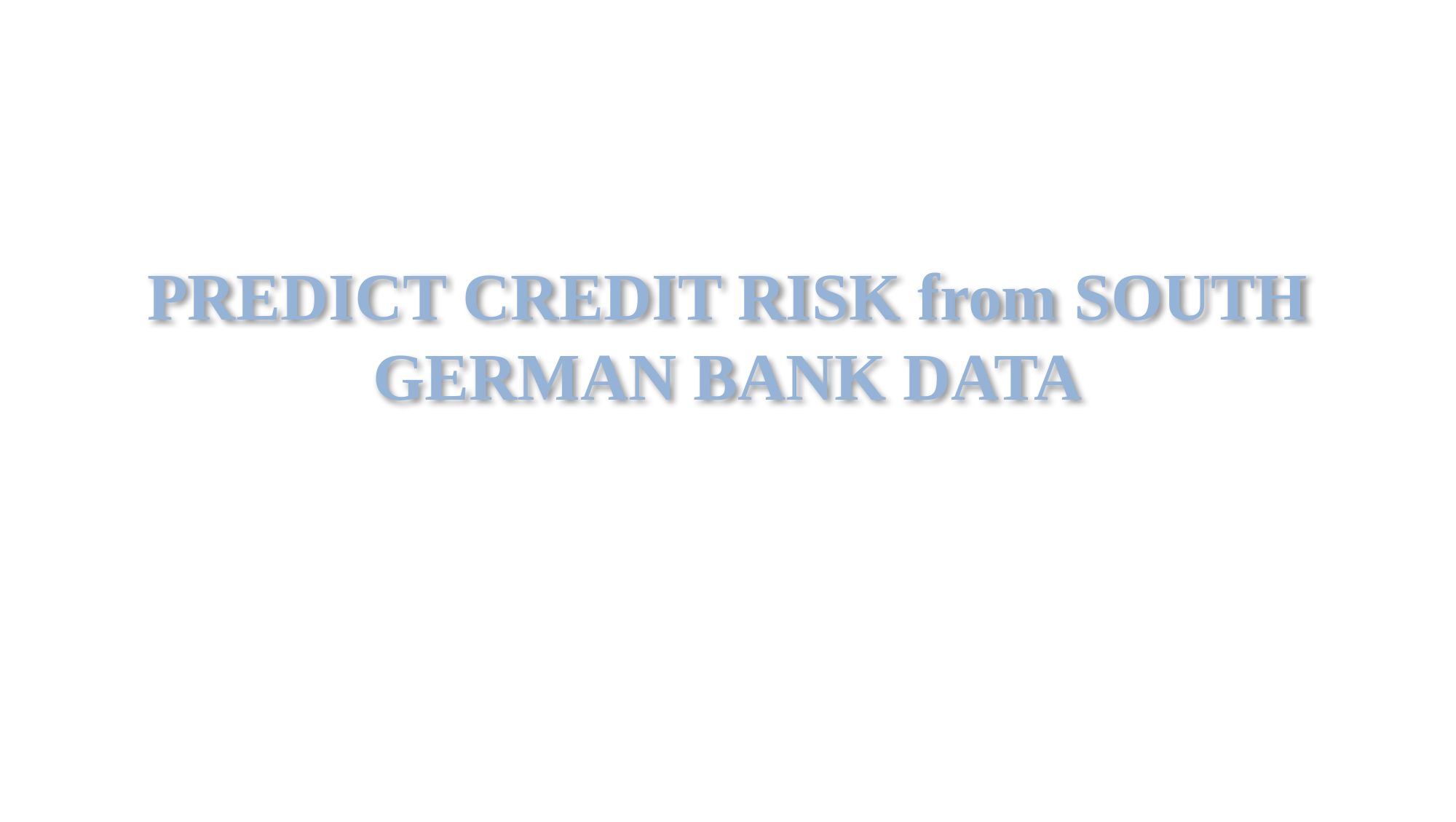

# PREDICT CREDIT RISK from SOUTH GERMAN BANK DATA